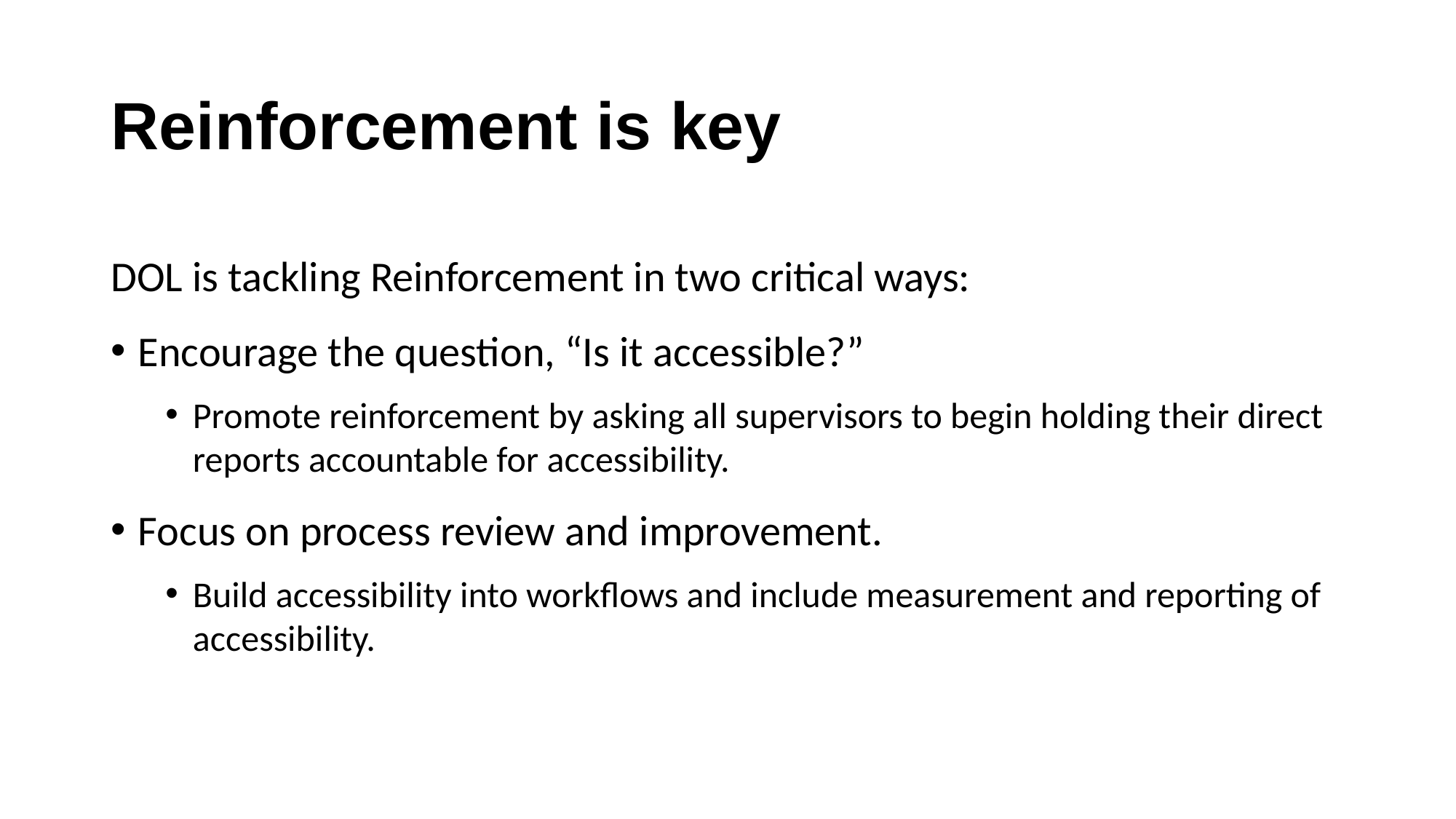

# Reinforcement is key
DOL is tackling Reinforcement in two critical ways:
Encourage the question, “Is it accessible?”
Promote reinforcement by asking all supervisors to begin holding their direct reports accountable for accessibility.
Focus on process review and improvement.
Build accessibility into workflows and include measurement and reporting of accessibility.